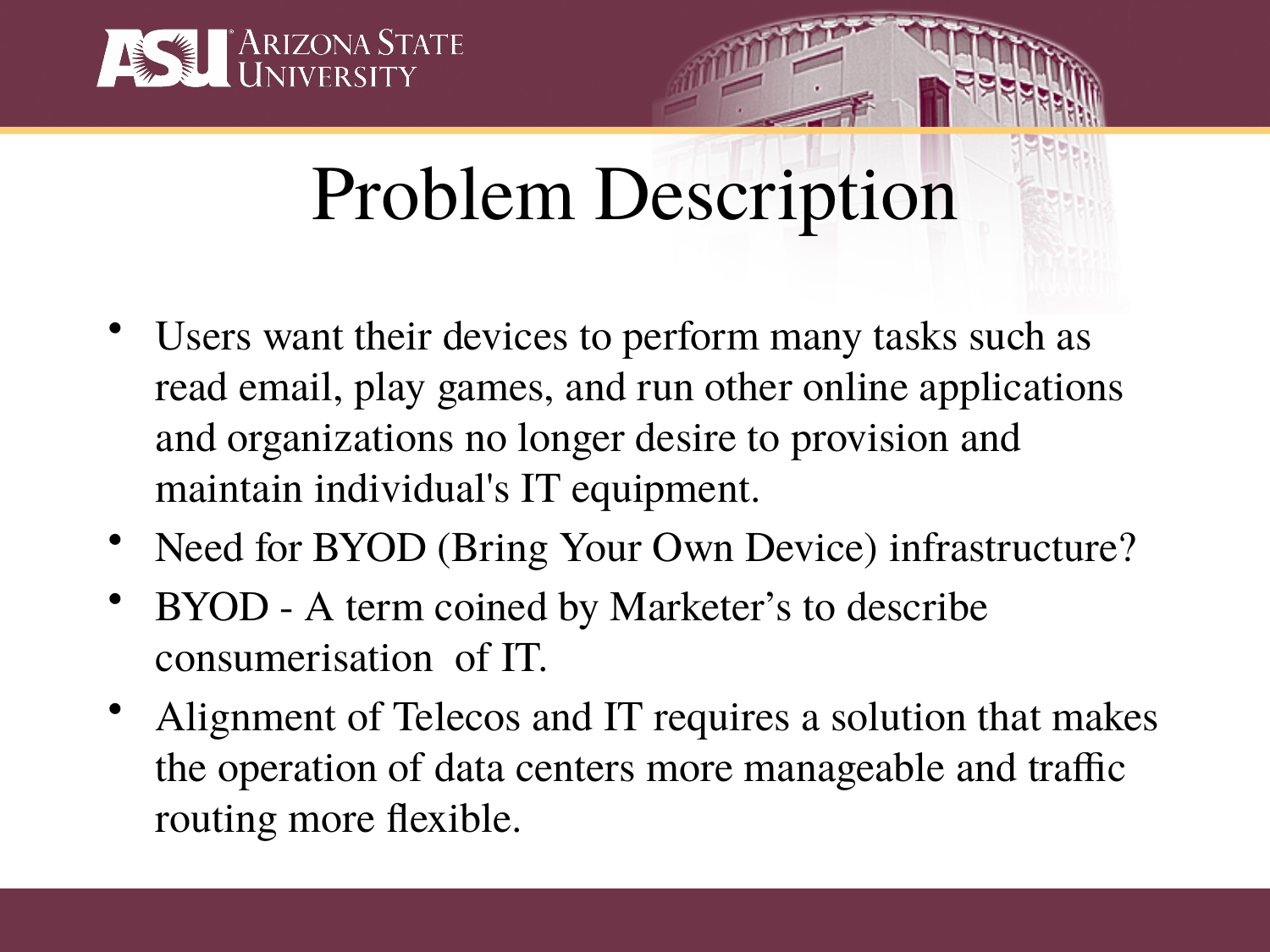

# Problem Description
Users want their devices to perform many tasks such as read email, play games, and run other online applications and organizations no longer desire to provision and maintain individual's IT equipment.
Need for BYOD (Bring Your Own Device) infrastructure?
BYOD - A term coined by Marketer’s to describe consumerisation  of IT.
Alignment of Telecos and IT requires a solution that makes the operation of data centers more manageable and traffic routing more flexible.